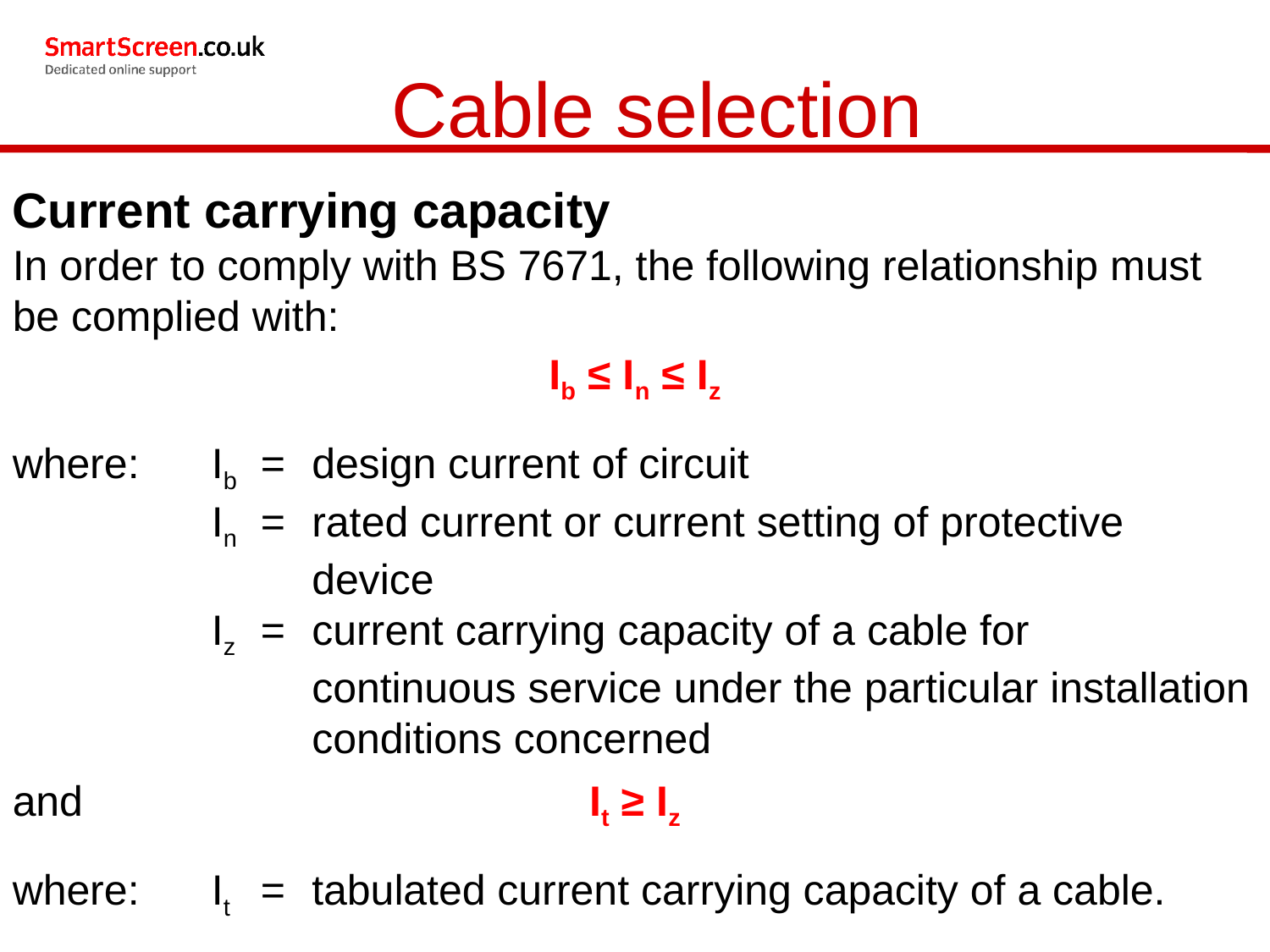

Cable selection

Current carrying capacity
In order to comply with BS 7671, the following relationship must be complied with:
Ib ≤ In ≤ Iz
where:	Ib	=	design current of circuit
	In	=	rated current or current setting of protective
			device
	Iz	=	current carrying capacity of a cable for
			continuous service under the particular installation
			conditions concerned
and
It ≥ Iz
where:	It	=	tabulated current carrying capacity of a cable.